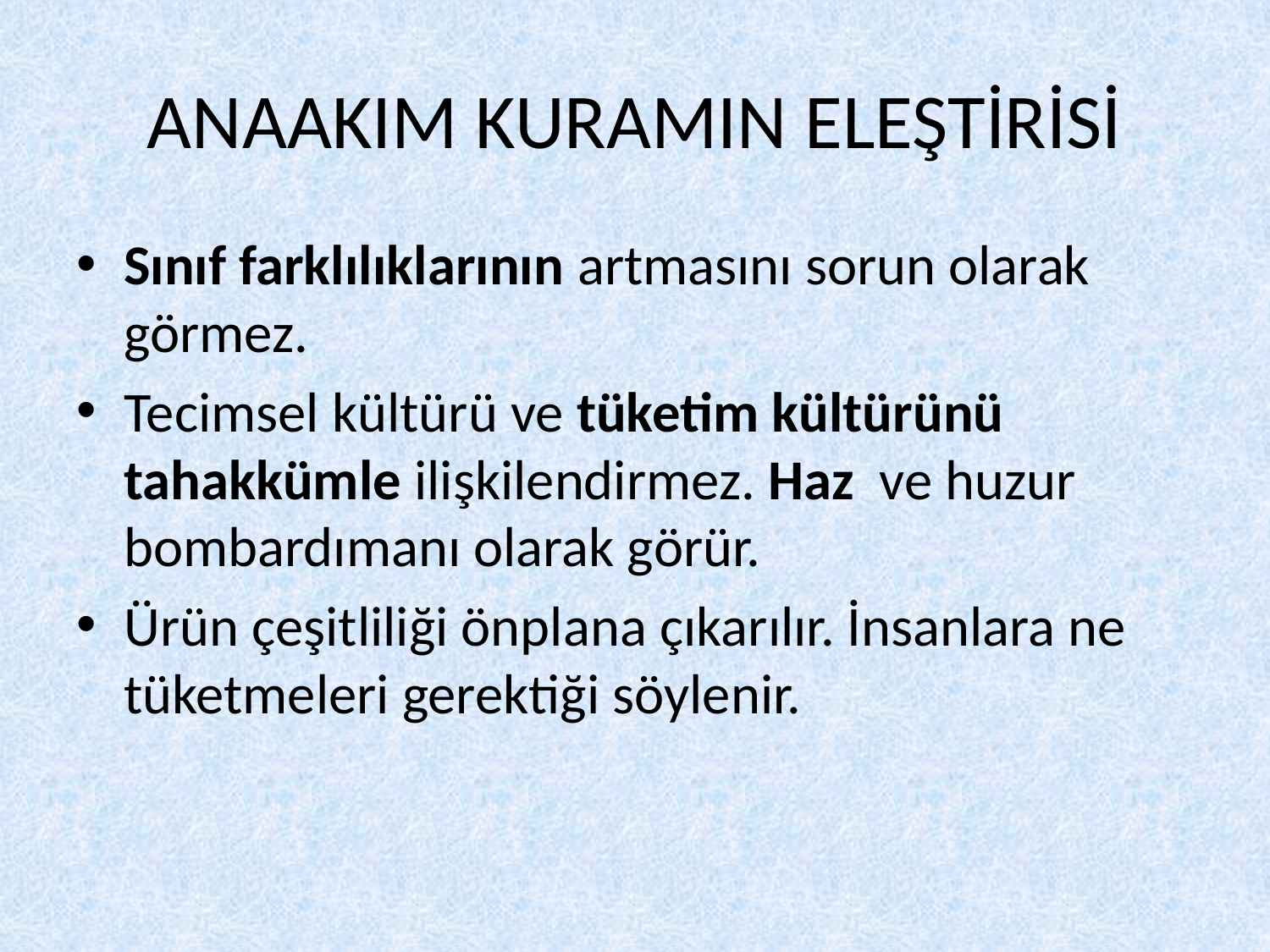

# ANAAKIM KURAMIN ELEŞTİRİSİ
Sınıf farklılıklarının artmasını sorun olarak görmez.
Tecimsel kültürü ve tüketim kültürünü tahakkümle ilişkilendirmez. Haz  ve huzur bombardımanı olarak görür.
Ürün çeşitliliği önplana çıkarılır. İnsanlara ne tüketmeleri gerektiği söylenir.